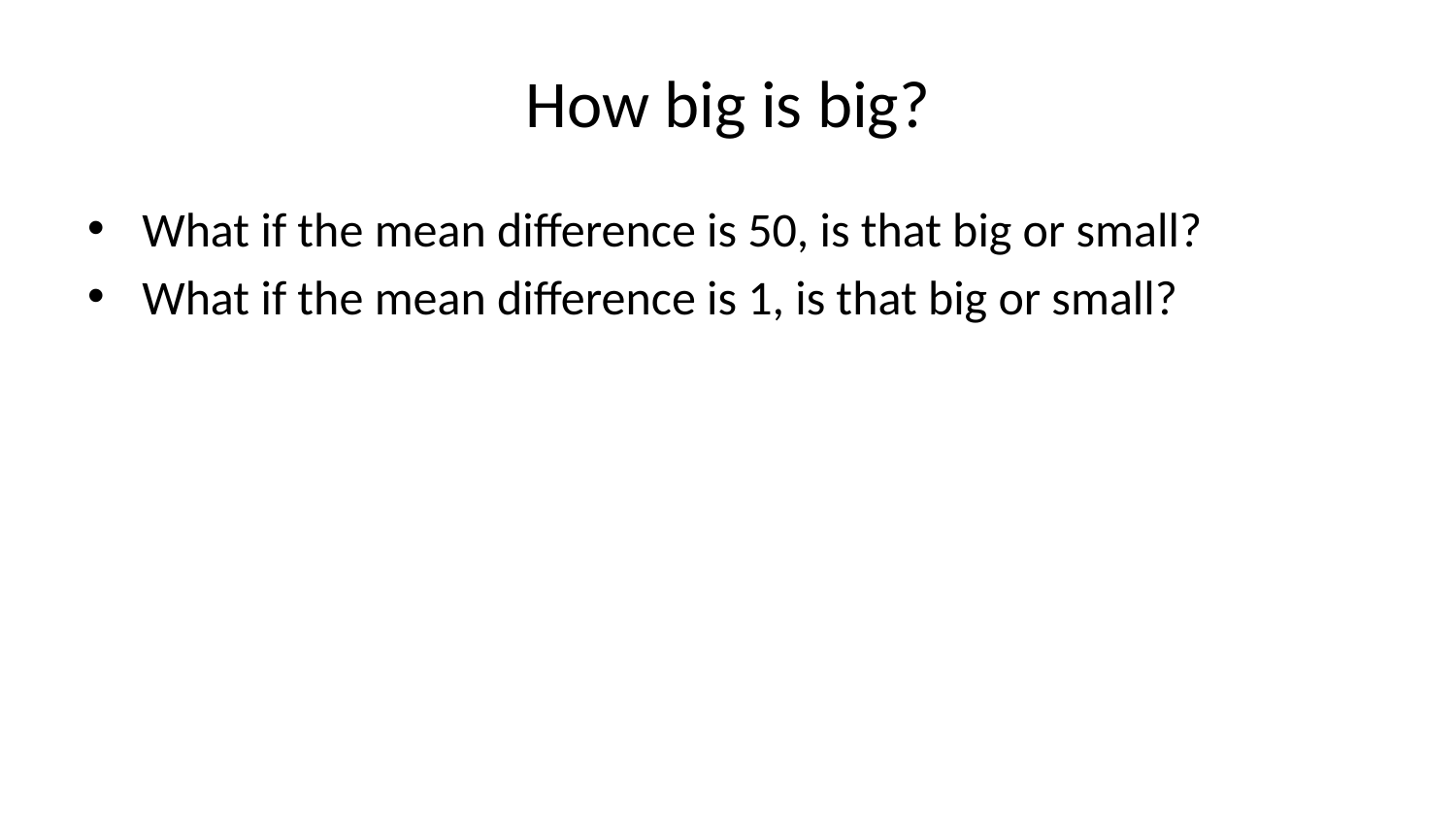

# How big is big?
What if the mean difference is 50, is that big or small?
What if the mean difference is 1, is that big or small?